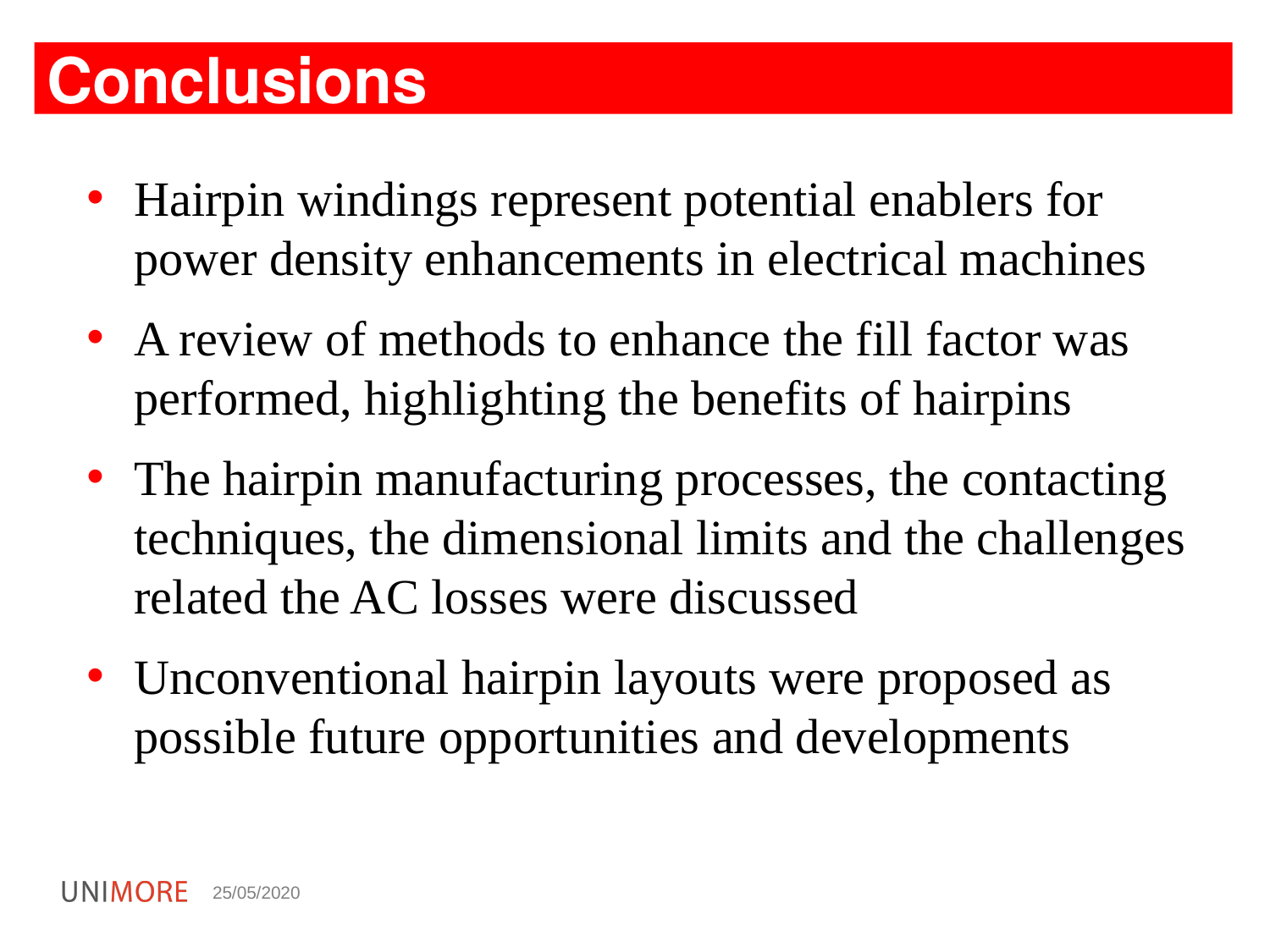

# Conclusions
Hairpin windings represent potential enablers for power density enhancements in electrical machines
A review of methods to enhance the fill factor was performed, highlighting the benefits of hairpins
The hairpin manufacturing processes, the contacting techniques, the dimensional limits and the challenges related the AC losses were discussed
Unconventional hairpin layouts were proposed as possible future opportunities and developments
25/05/2020